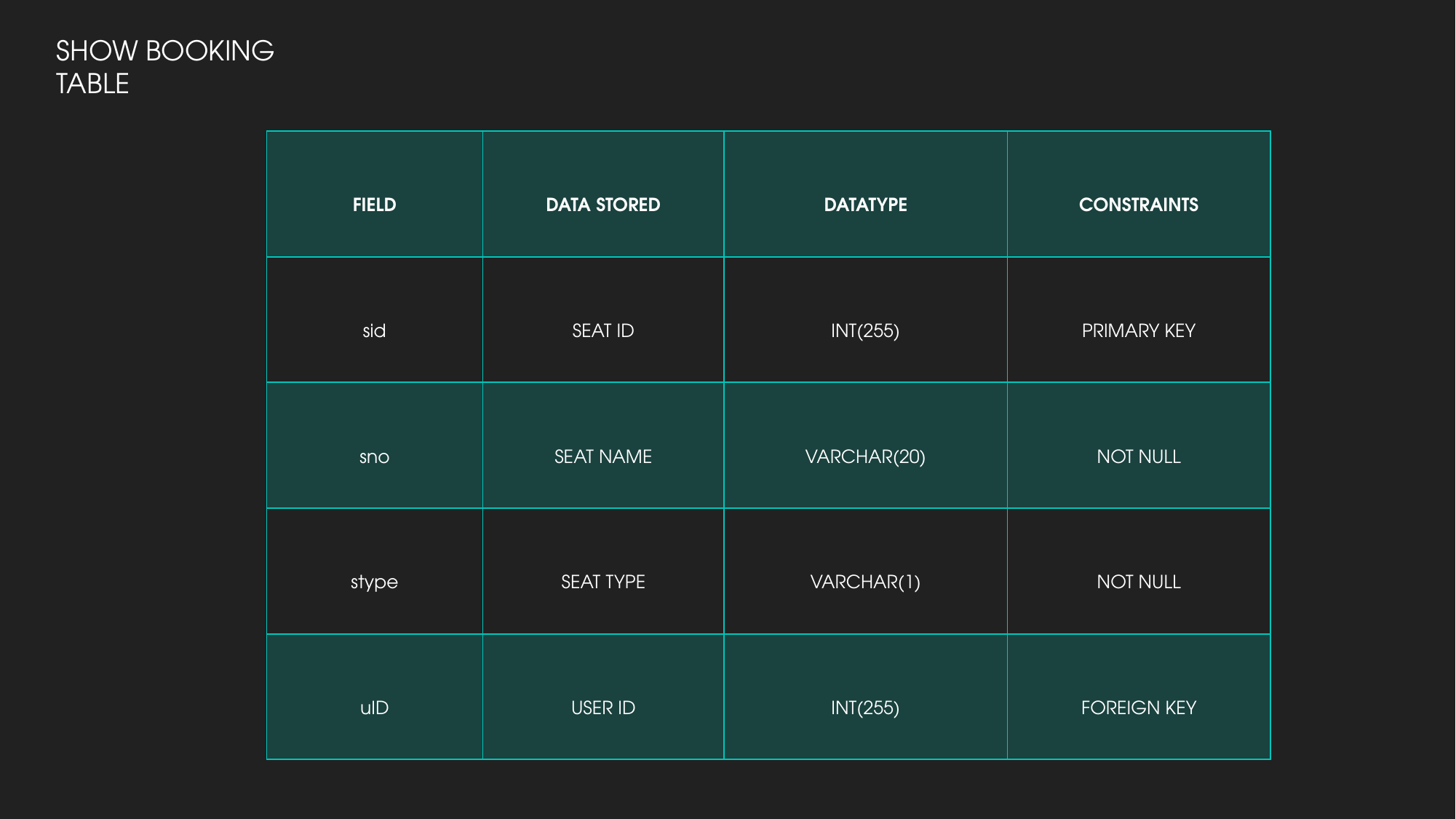

SHOW BOOKING
TABLE
| FIELD | DATA STORED | DATATYPE | CONSTRAINTS |
| --- | --- | --- | --- |
| sid | SEAT ID | INT(255) | PRIMARY KEY |
| sno | SEAT NAME | VARCHAR(20) | NOT NULL |
| stype | SEAT TYPE | VARCHAR(1) | NOT NULL |
| uID | USER ID | INT(255) | FOREIGN KEY |